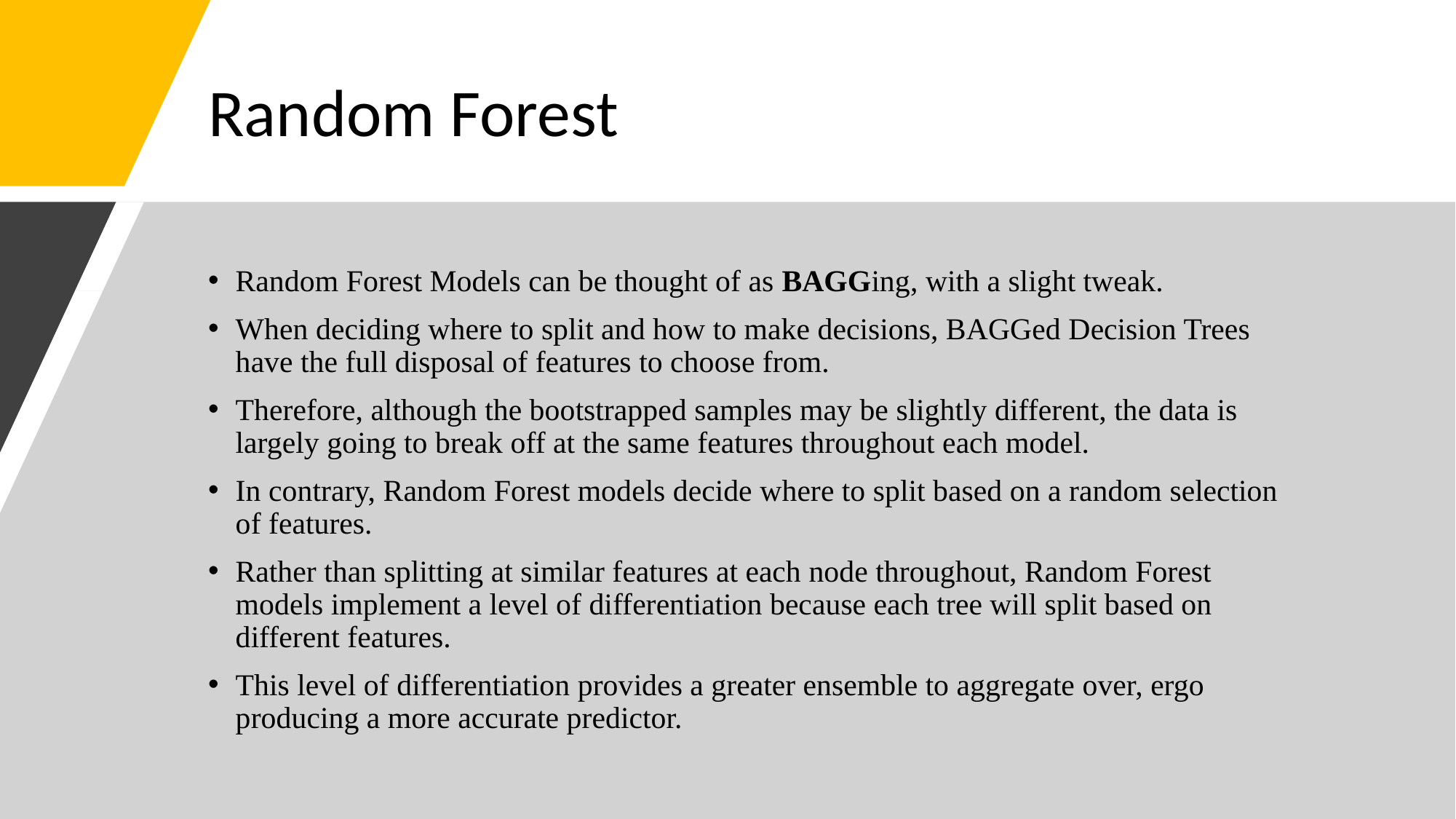

# Random Forest

Random Forest Models can be thought of as BAGGing, with a slight tweak.
When deciding where to split and how to make decisions, BAGGed Decision Trees have the full disposal of features to choose from.
Therefore, although the bootstrapped samples may be slightly different, the data is largely going to break off at the same features throughout each model.
In contrary, Random Forest models decide where to split based on a random selection of features.
Rather than splitting at similar features at each node throughout, Random Forest models implement a level of differentiation because each tree will split based on different features.
This level of differentiation provides a greater ensemble to aggregate over, ergo producing a more accurate predictor.